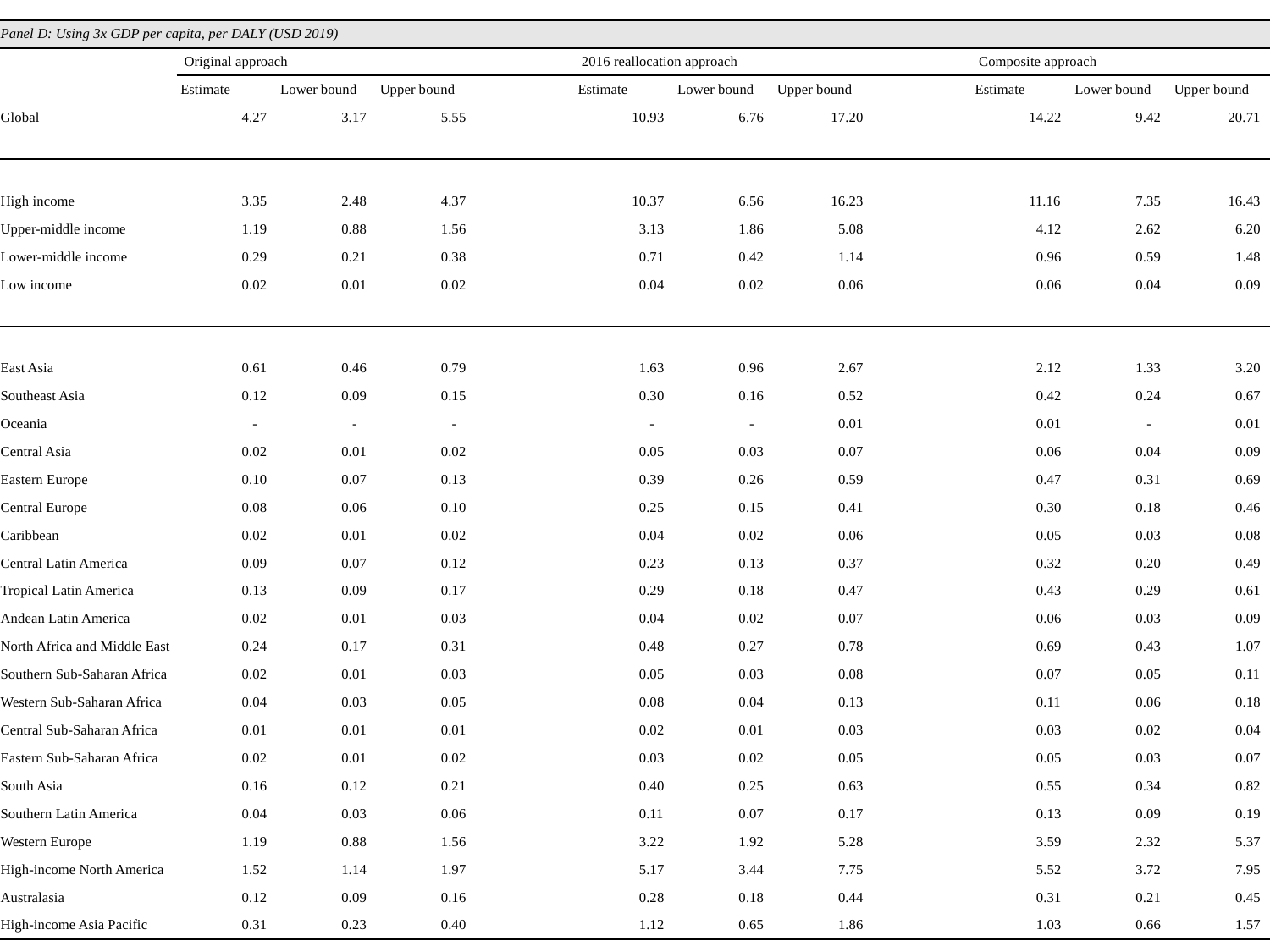

| Panel D: Using 3x GDP per capita, per DALY (USD 2019) |  |  |  |  |  |  |  |  |  |  |  |
| --- | --- | --- | --- | --- | --- | --- | --- | --- | --- | --- | --- |
|  | Original approach |  |  |  | 2016 reallocation approach |  |  |  | Composite approach |  |  |
|  | Estimate | Lower bound | Upper bound |  | Estimate | Lower bound | Upper bound |  | Estimate | Lower bound | Upper bound |
| Global | 4.27 | 3.17 | 5.55 |  | 10.93 | 6.76 | 17.20 |  | 14.22 | 9.42 | 20.71 |
|  |  |  |  |  |  |  |  |  |  |  |  |
|  |  |  |  |  |  |  |  |  |  |  |  |
| High income | 3.35 | 2.48 | 4.37 |  | 10.37 | 6.56 | 16.23 |  | 11.16 | 7.35 | 16.43 |
| Upper-middle income | 1.19 | 0.88 | 1.56 |  | 3.13 | 1.86 | 5.08 |  | 4.12 | 2.62 | 6.20 |
| Lower-middle income | 0.29 | 0.21 | 0.38 |  | 0.71 | 0.42 | 1.14 |  | 0.96 | 0.59 | 1.48 |
| Low income | 0.02 | 0.01 | 0.02 |  | 0.04 | 0.02 | 0.06 |  | 0.06 | 0.04 | 0.09 |
|  |  |  |  |  |  |  |  |  |  |  |  |
|  |  |  |  |  |  |  |  |  |  |  |  |
| East Asia | 0.61 | 0.46 | 0.79 |  | 1.63 | 0.96 | 2.67 |  | 2.12 | 1.33 | 3.20 |
| Southeast Asia | 0.12 | 0.09 | 0.15 |  | 0.30 | 0.16 | 0.52 |  | 0.42 | 0.24 | 0.67 |
| Oceania | - | - | - |  | - | - | 0.01 |  | 0.01 | - | 0.01 |
| Central Asia | 0.02 | 0.01 | 0.02 |  | 0.05 | 0.03 | 0.07 |  | 0.06 | 0.04 | 0.09 |
| Eastern Europe | 0.10 | 0.07 | 0.13 |  | 0.39 | 0.26 | 0.59 |  | 0.47 | 0.31 | 0.69 |
| Central Europe | 0.08 | 0.06 | 0.10 |  | 0.25 | 0.15 | 0.41 |  | 0.30 | 0.18 | 0.46 |
| Caribbean | 0.02 | 0.01 | 0.02 |  | 0.04 | 0.02 | 0.06 |  | 0.05 | 0.03 | 0.08 |
| Central Latin America | 0.09 | 0.07 | 0.12 |  | 0.23 | 0.13 | 0.37 |  | 0.32 | 0.20 | 0.49 |
| Tropical Latin America | 0.13 | 0.09 | 0.17 |  | 0.29 | 0.18 | 0.47 |  | 0.43 | 0.29 | 0.61 |
| Andean Latin America | 0.02 | 0.01 | 0.03 |  | 0.04 | 0.02 | 0.07 |  | 0.06 | 0.03 | 0.09 |
| North Africa and Middle East | 0.24 | 0.17 | 0.31 |  | 0.48 | 0.27 | 0.78 |  | 0.69 | 0.43 | 1.07 |
| Southern Sub-Saharan Africa | 0.02 | 0.01 | 0.03 |  | 0.05 | 0.03 | 0.08 |  | 0.07 | 0.05 | 0.11 |
| Western Sub-Saharan Africa | 0.04 | 0.03 | 0.05 |  | 0.08 | 0.04 | 0.13 |  | 0.11 | 0.06 | 0.18 |
| Central Sub-Saharan Africa | 0.01 | 0.01 | 0.01 |  | 0.02 | 0.01 | 0.03 |  | 0.03 | 0.02 | 0.04 |
| Eastern Sub-Saharan Africa | 0.02 | 0.01 | 0.02 |  | 0.03 | 0.02 | 0.05 |  | 0.05 | 0.03 | 0.07 |
| South Asia | 0.16 | 0.12 | 0.21 |  | 0.40 | 0.25 | 0.63 |  | 0.55 | 0.34 | 0.82 |
| Southern Latin America | 0.04 | 0.03 | 0.06 |  | 0.11 | 0.07 | 0.17 |  | 0.13 | 0.09 | 0.19 |
| Western Europe | 1.19 | 0.88 | 1.56 |  | 3.22 | 1.92 | 5.28 |  | 3.59 | 2.32 | 5.37 |
| High-income North America | 1.52 | 1.14 | 1.97 |  | 5.17 | 3.44 | 7.75 |  | 5.52 | 3.72 | 7.95 |
| Australasia | 0.12 | 0.09 | 0.16 |  | 0.28 | 0.18 | 0.44 |  | 0.31 | 0.21 | 0.45 |
| High-income Asia Pacific | 0.31 | 0.23 | 0.40 |  | 1.12 | 0.65 | 1.86 |  | 1.03 | 0.66 | 1.57 |